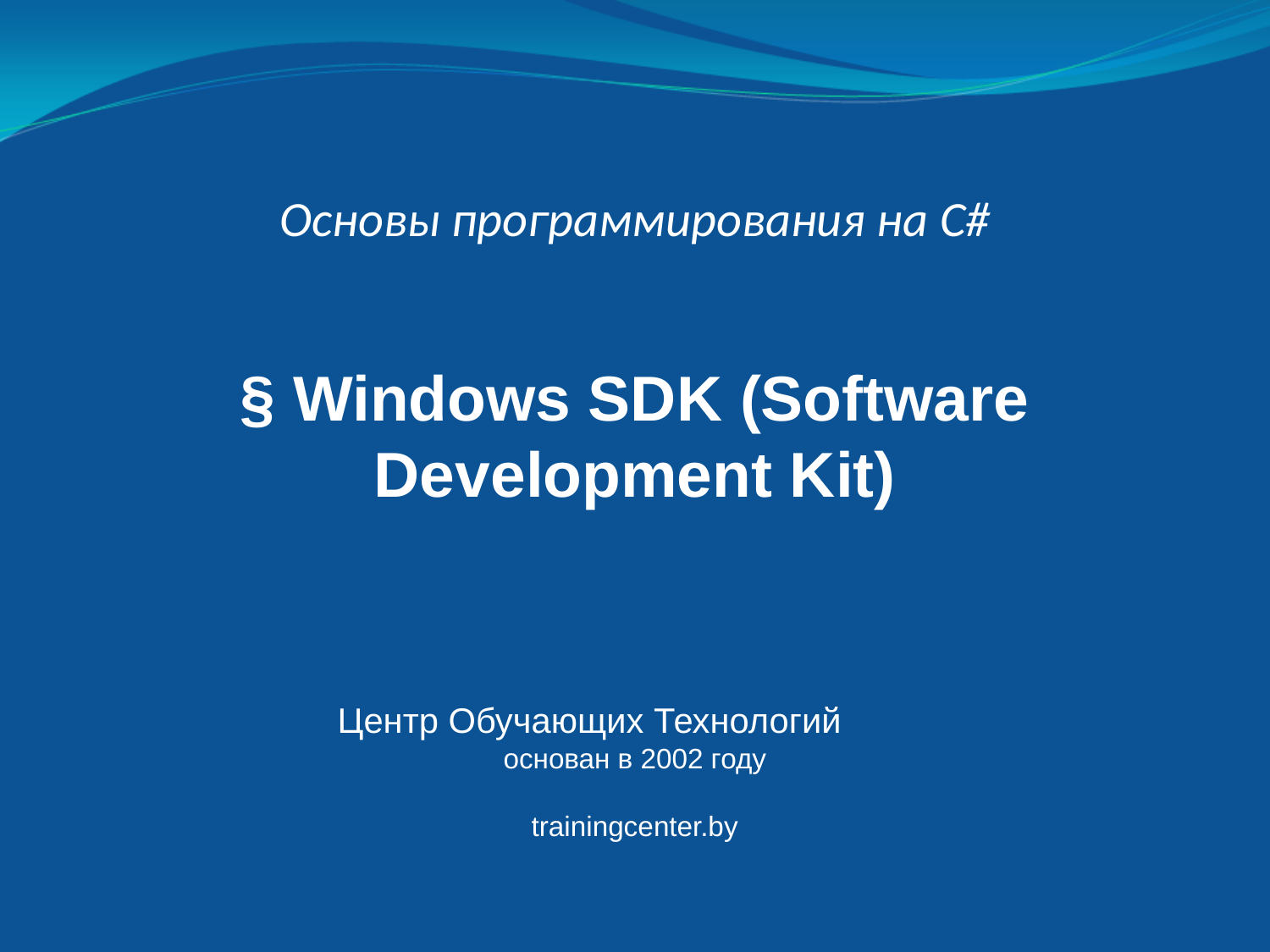

Основы программирования на C#
§ Windows SDK (Software Development Kit)
Центр Обучающих Технологий
основан в 2002 году

trainingcenter.by